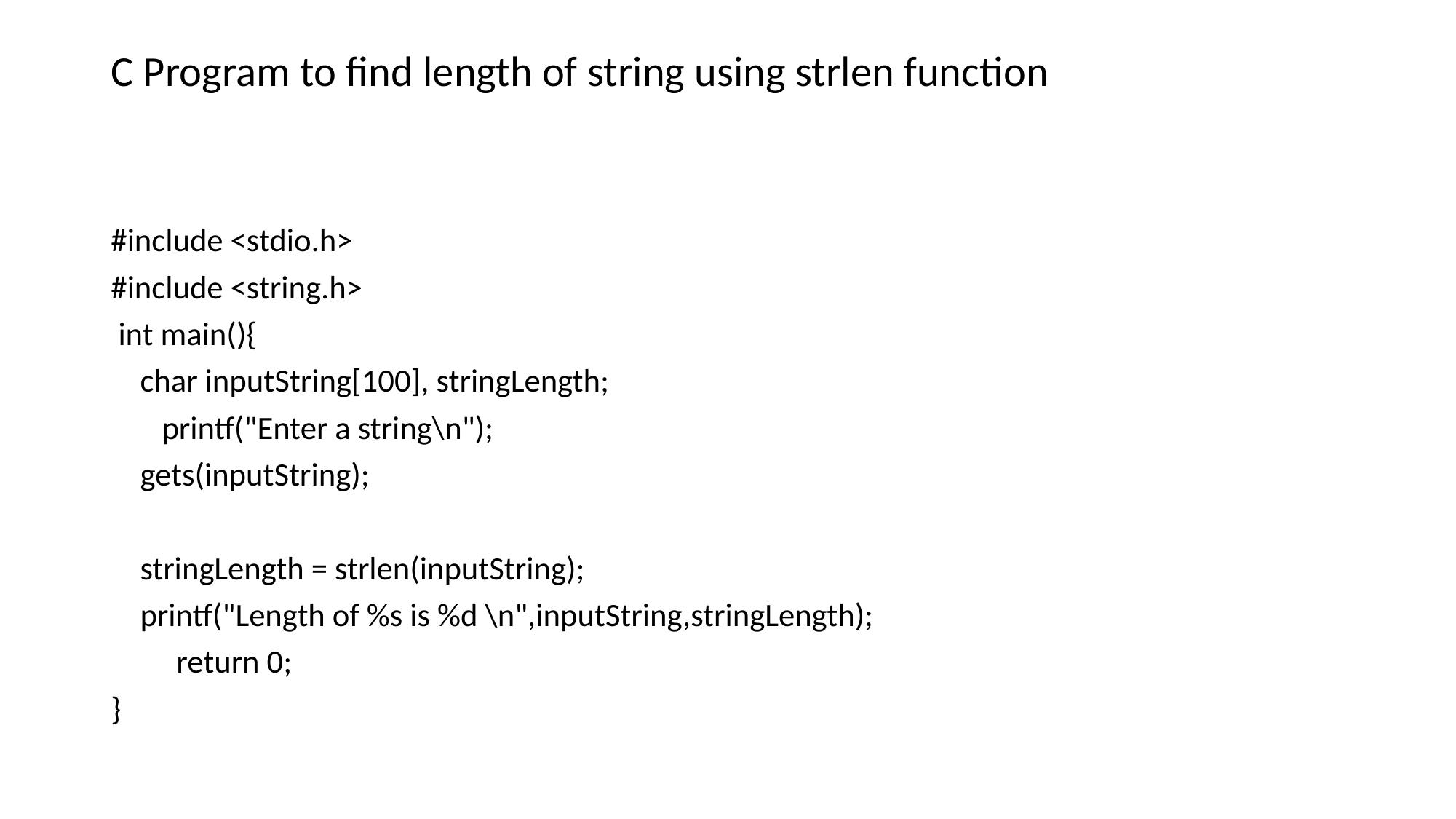

# C Program to find length of string using strlen function
#include <stdio.h>
#include <string.h>
 int main(){
    char inputString[100], stringLength;
       printf("Enter a string\n");
    gets(inputString);

    stringLength = strlen(inputString);
    printf("Length of %s is %d \n",inputString,stringLength);
         return 0;
}